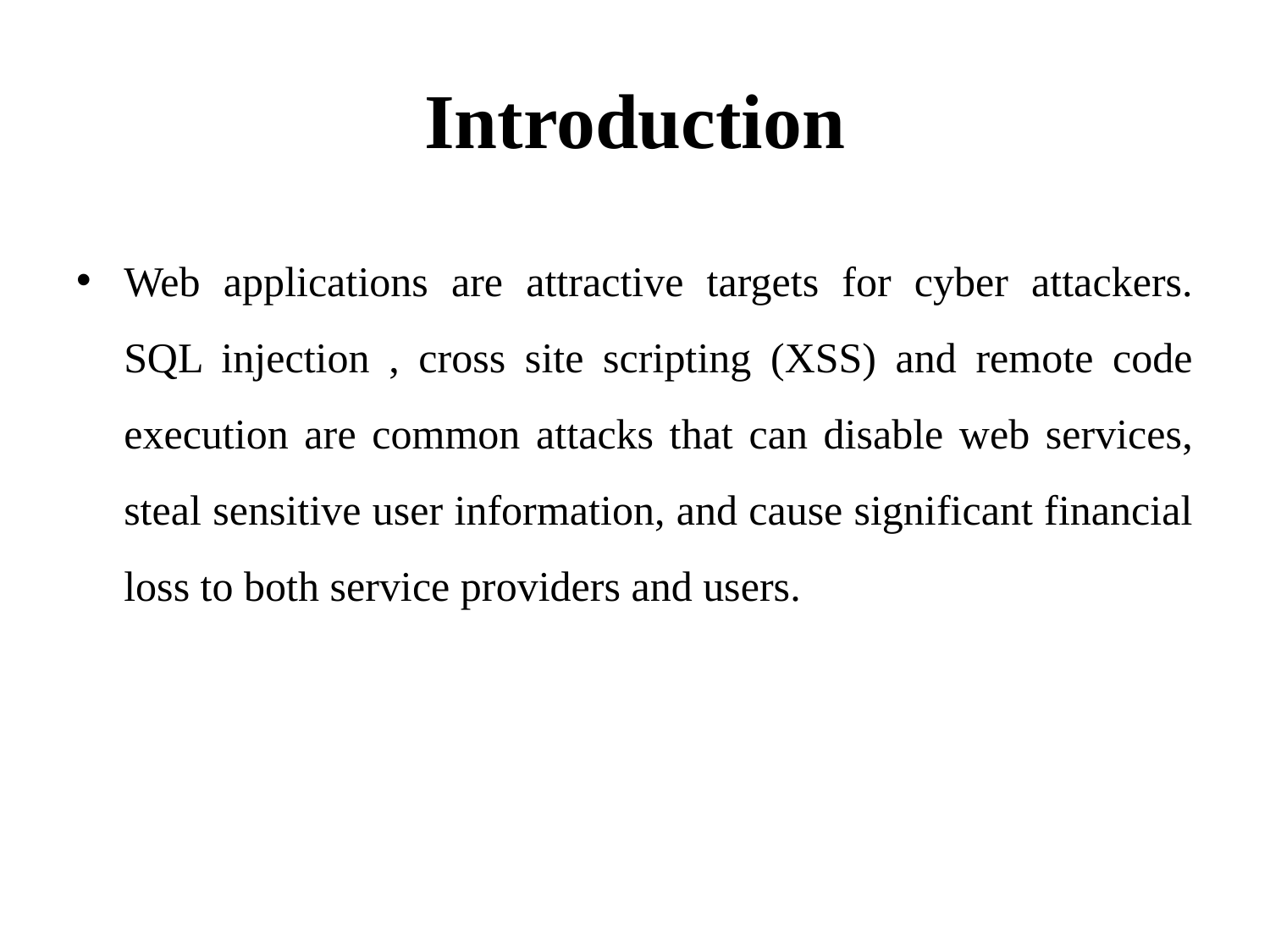

# Introduction
Web applications are attractive targets for cyber attackers. SQL injection , cross site scripting (XSS) and remote code execution are common attacks that can disable web services, steal sensitive user information, and cause significant financial loss to both service providers and users.